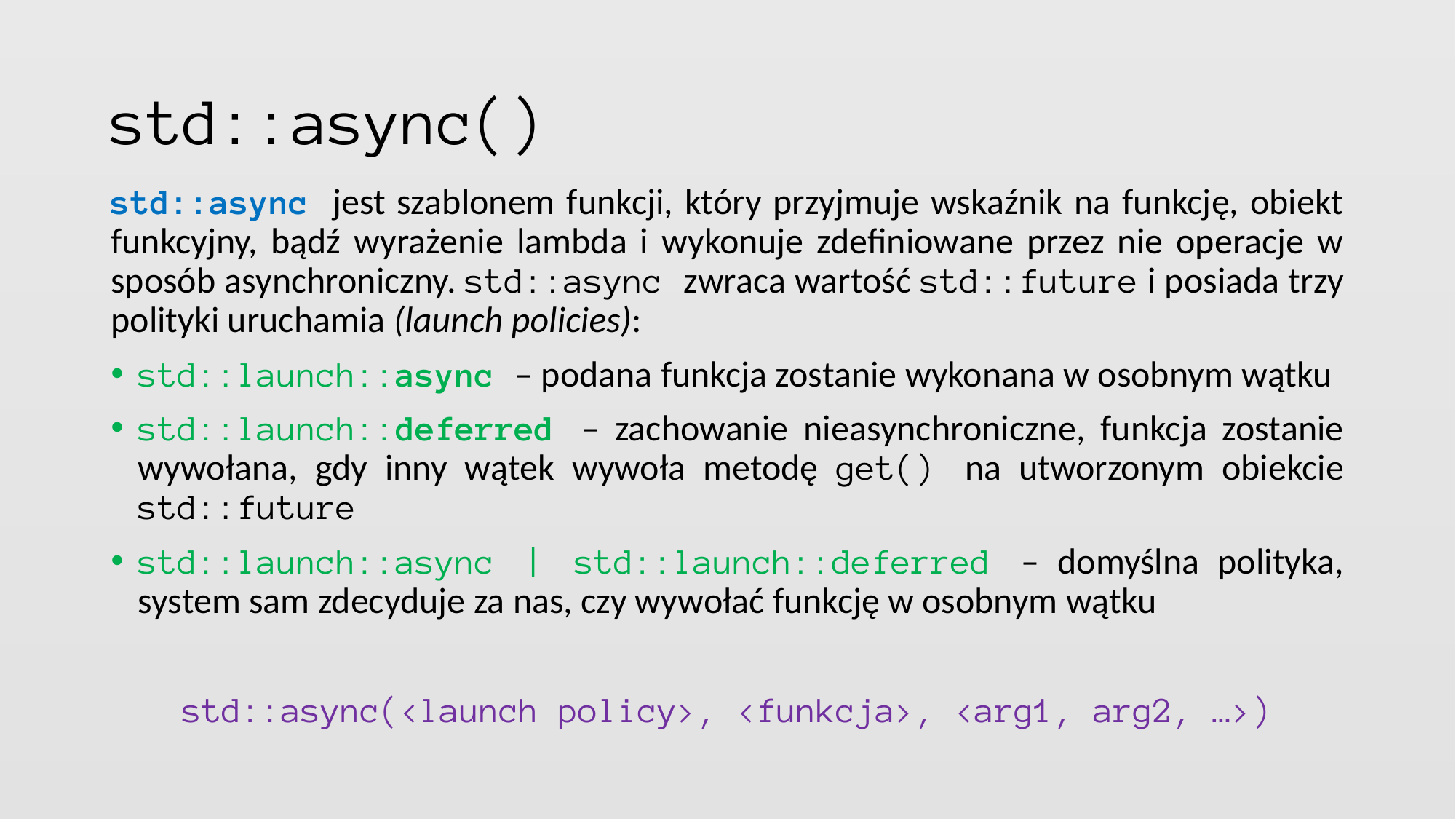

# std::async()
std::async jest szablonem funkcji, który przyjmuje wskaźnik na funkcję, obiekt funkcyjny, bądź wyrażenie lambda i wykonuje zdefiniowane przez nie operacje w sposób asynchroniczny. std::async zwraca wartość std::future i posiada trzy polityki uruchamia (launch policies):
std::launch::async – podana funkcja zostanie wykonana w osobnym wątku
std::launch::deferred – zachowanie nieasynchroniczne, funkcja zostanie wywołana, gdy inny wątek wywoła metodę get() na utworzonym obiekcie std::future
std::launch::async | std::launch::deferred – domyślna polityka, system sam zdecyduje za nas, czy wywołać funkcję w osobnym wątku

std::async(<launch policy>, <funkcja>, <arg1, arg2, …>)